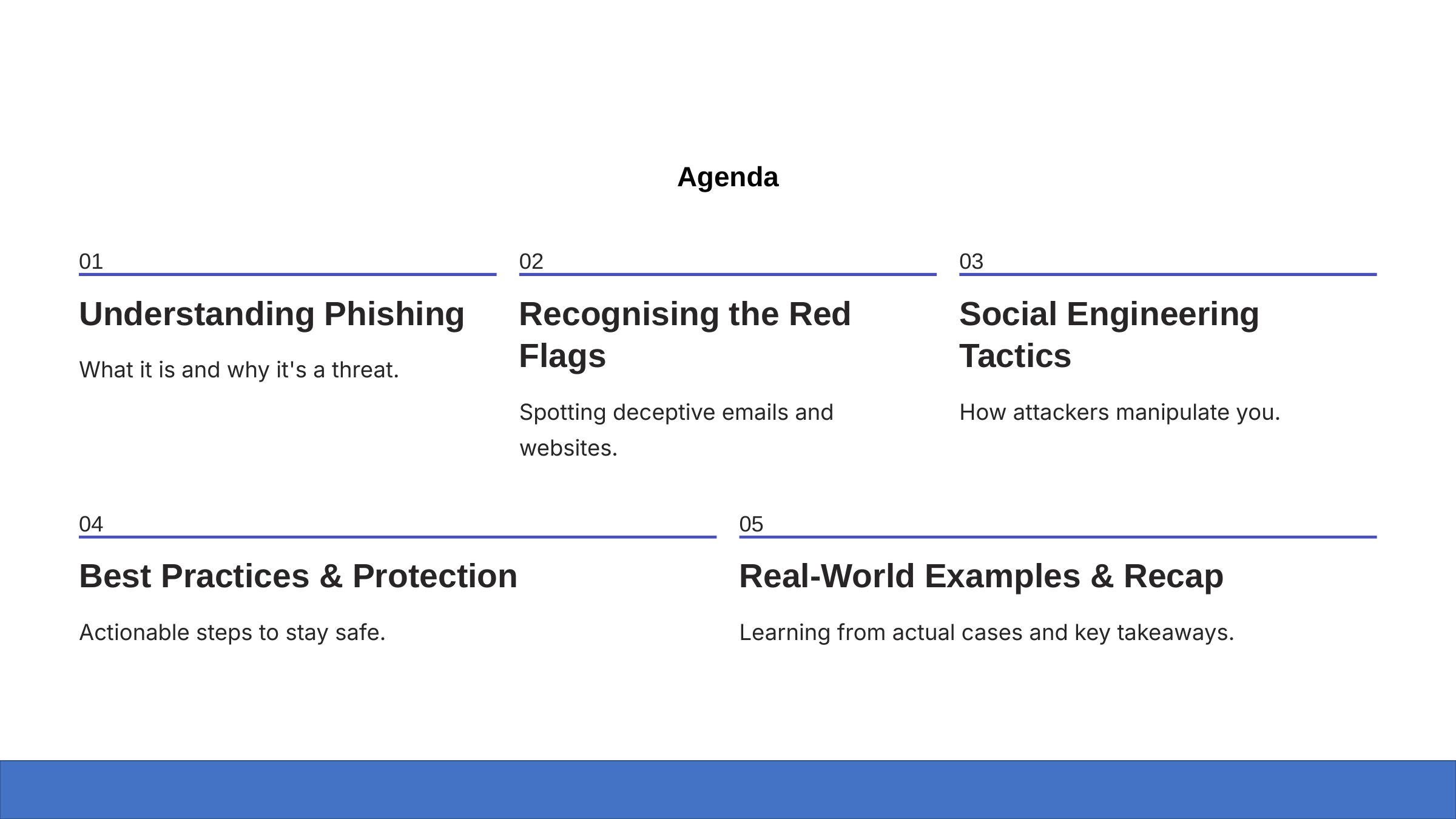

Agenda
01
02
03

Understanding Phishing
Recognising the Red Flags
Social Engineering Tactics
What it is and why it's a threat.
Spotting deceptive emails and websites.
How attackers manipulate you.
04
05

Best Practices & Protection
Real-World Examples & Recap
Actionable steps to stay safe.
Learning from actual cases and key takeaways.